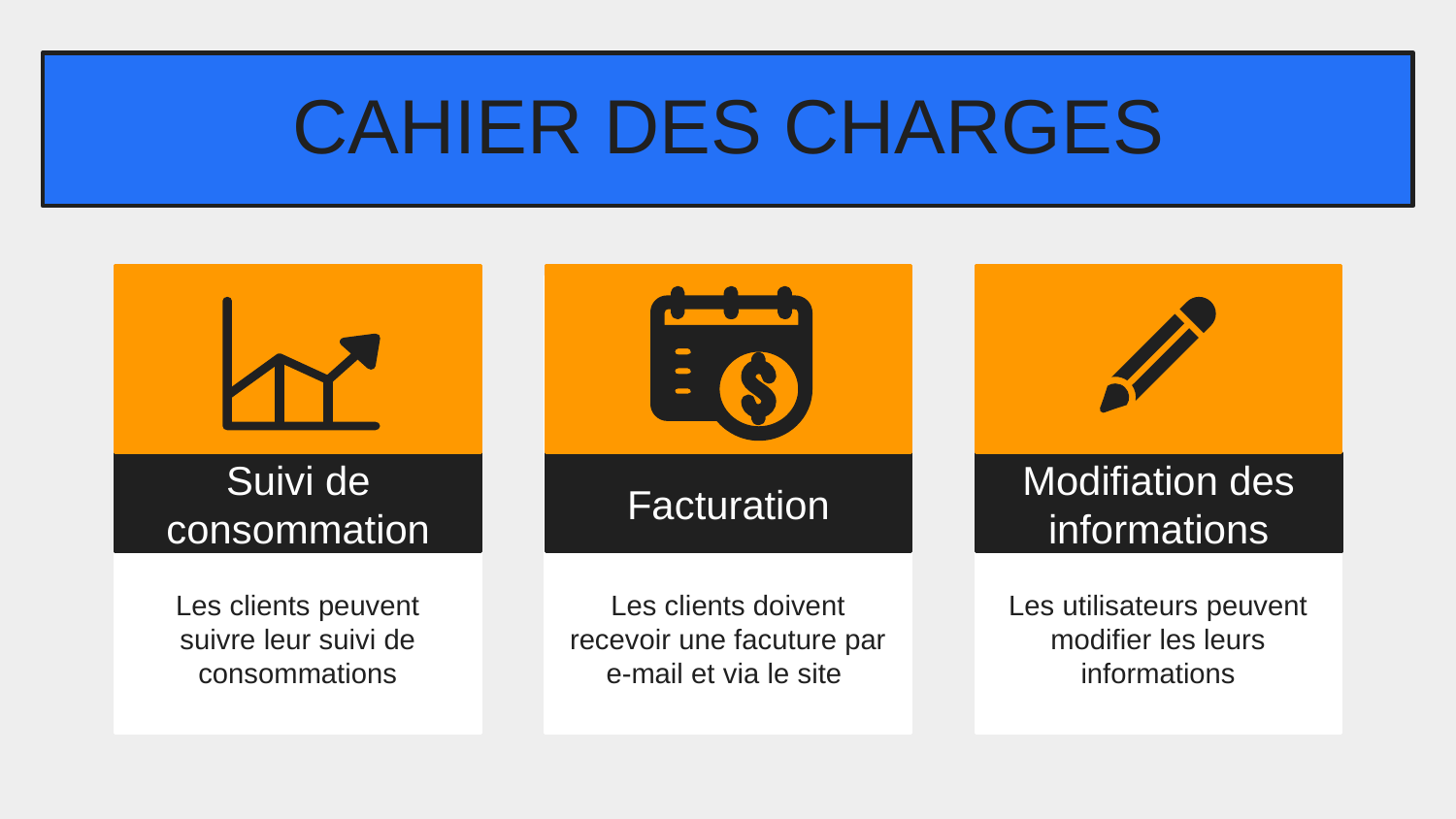

# CAHIER DES CHARGES

Modifiation des informations
Suivi de consommation
Facturation
Les clients peuvent suivre leur suivi de consommations
Les clients doivent recevoir une facuture par e-mail et via le site
Les utilisateurs peuvent modifier les leurs informations